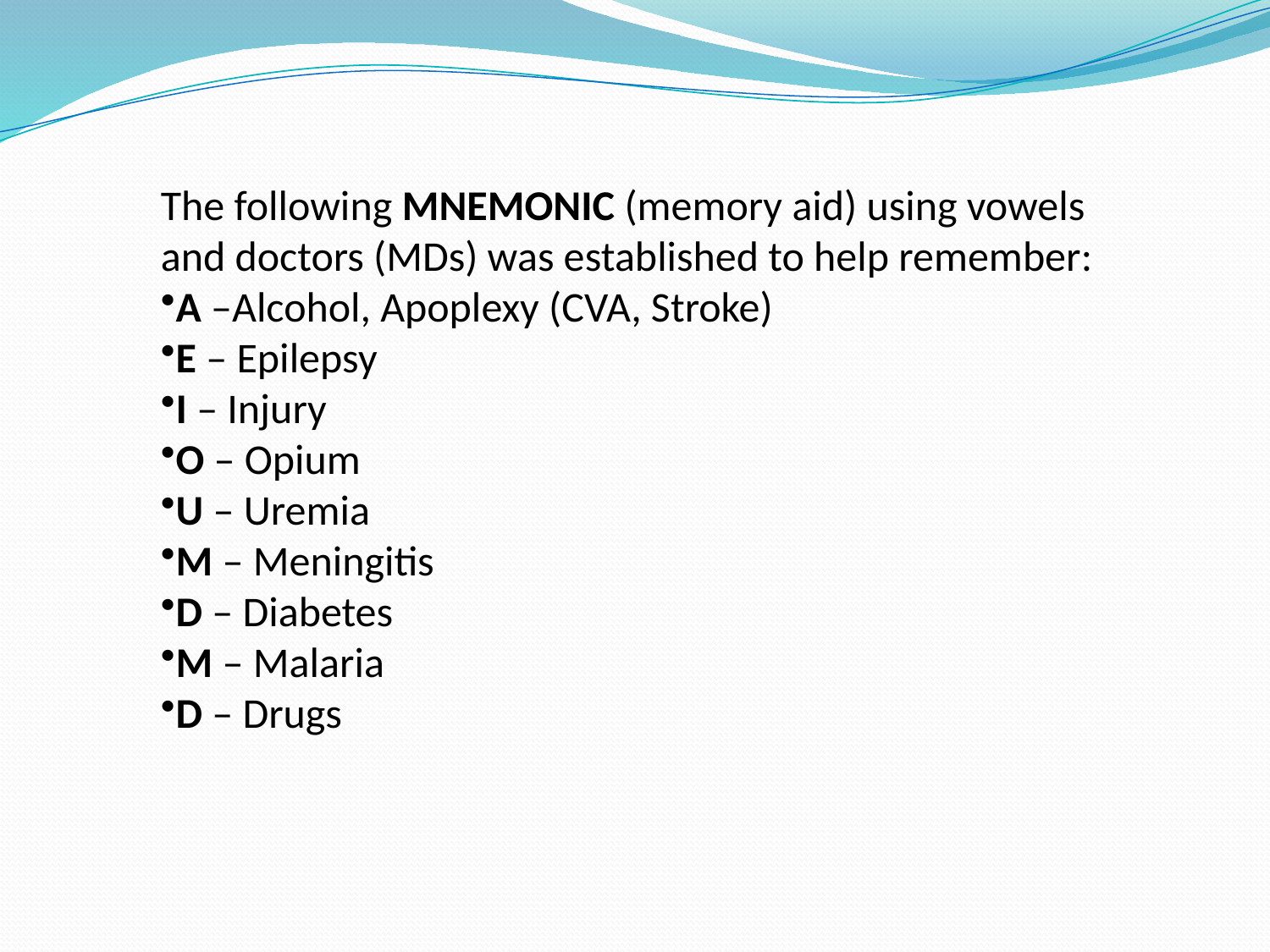

The following MNEMONIC (memory aid) using vowels and doctors (MDs) was established to help remember:
A –Alcohol, Apoplexy (CVA, Stroke)
E – Epilepsy
I – Injury
O – Opium
U – Uremia
M – Meningitis
D – Diabetes
M – Malaria
D – Drugs